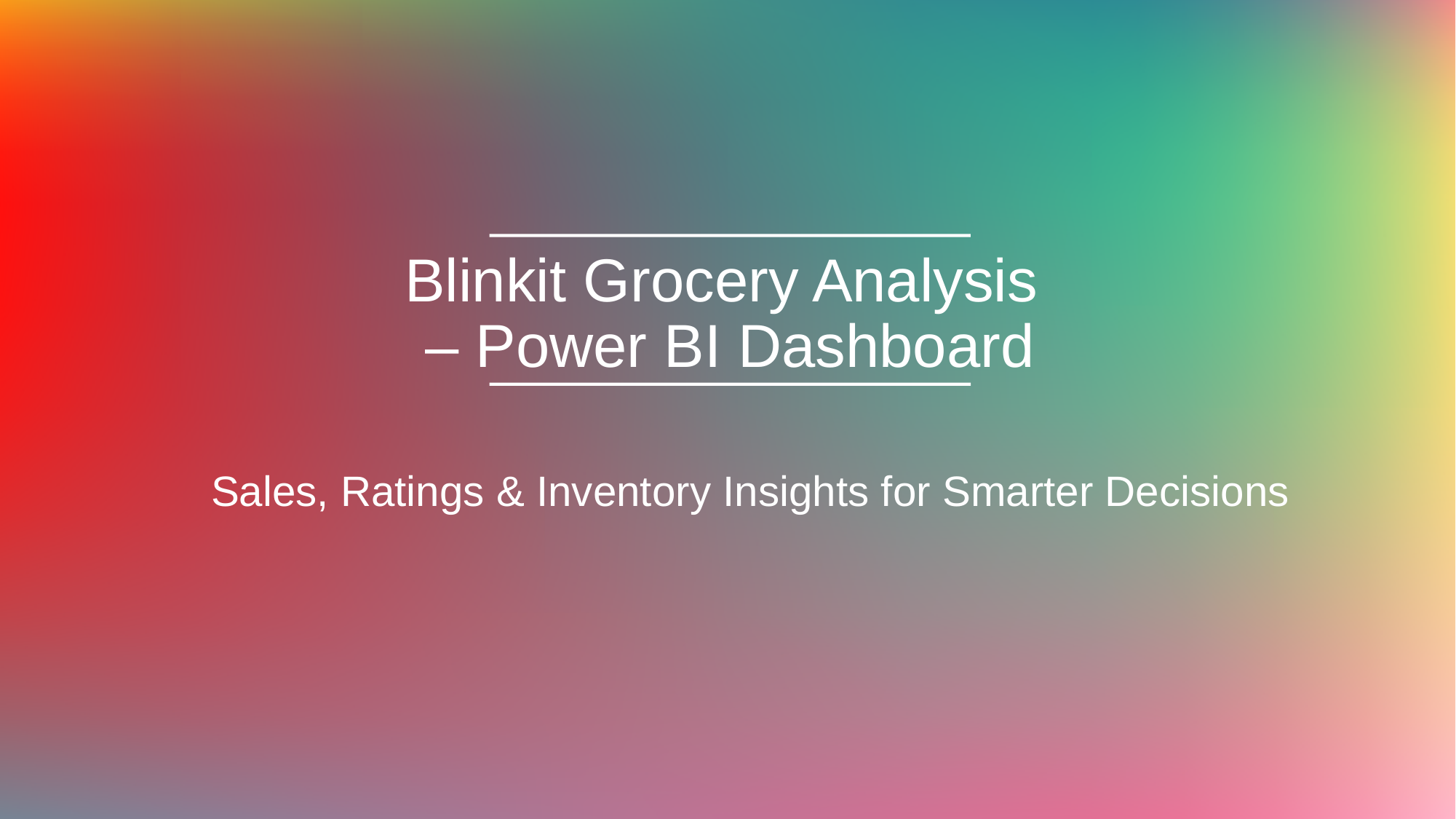

# Blinkit Grocery Analysis – Power BI Dashboard

Sales, Ratings & Inventory Insights for Smarter Decisions